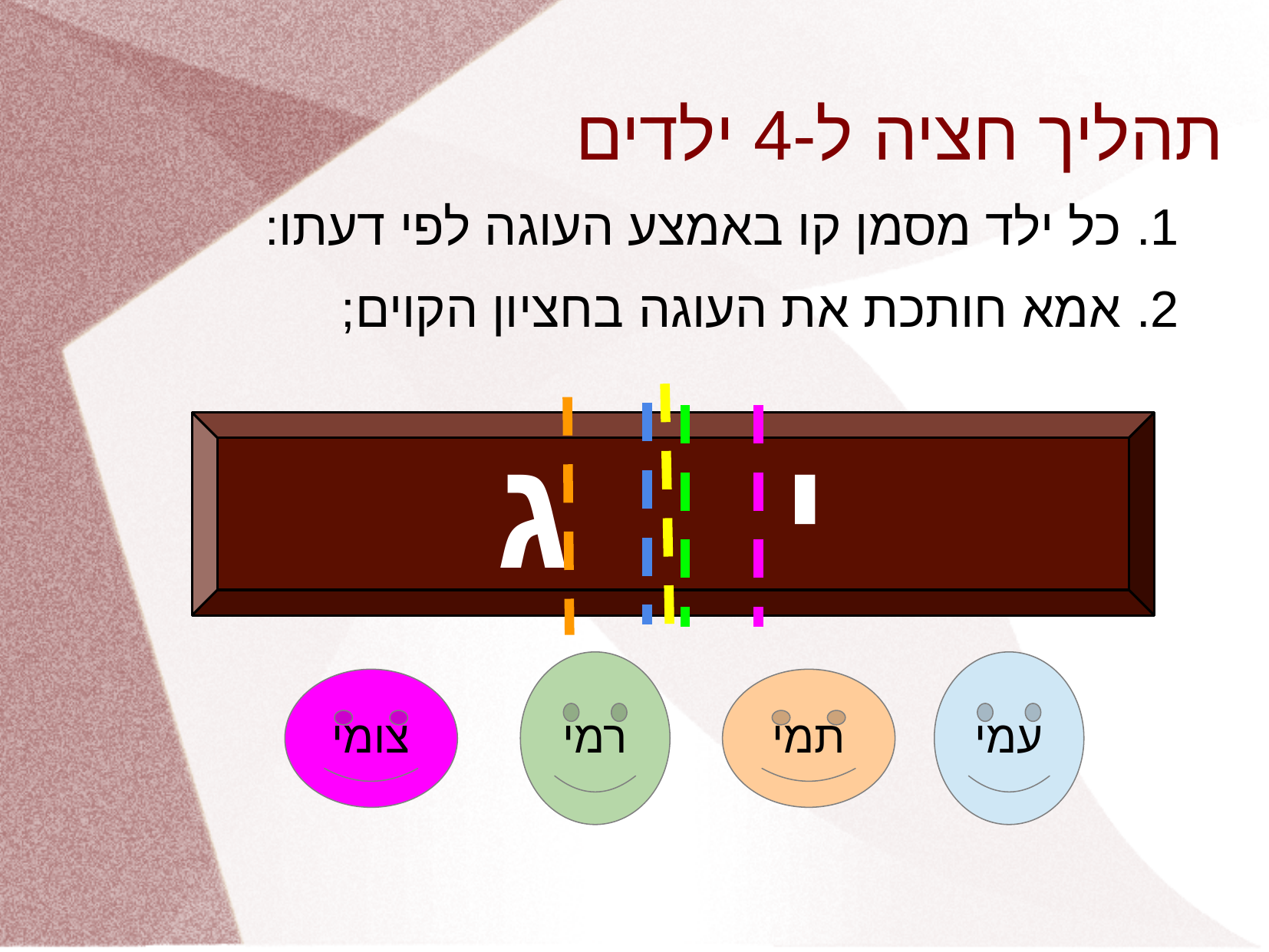

# תהליך חציה ל-4 ילדים
1. כל ילד מסמן קו באמצע העוגה לפי דעתו:
2. אמא חותכת את העוגה בחציון הקוים;

י     ג

רמי
עמי
צומי
תמי